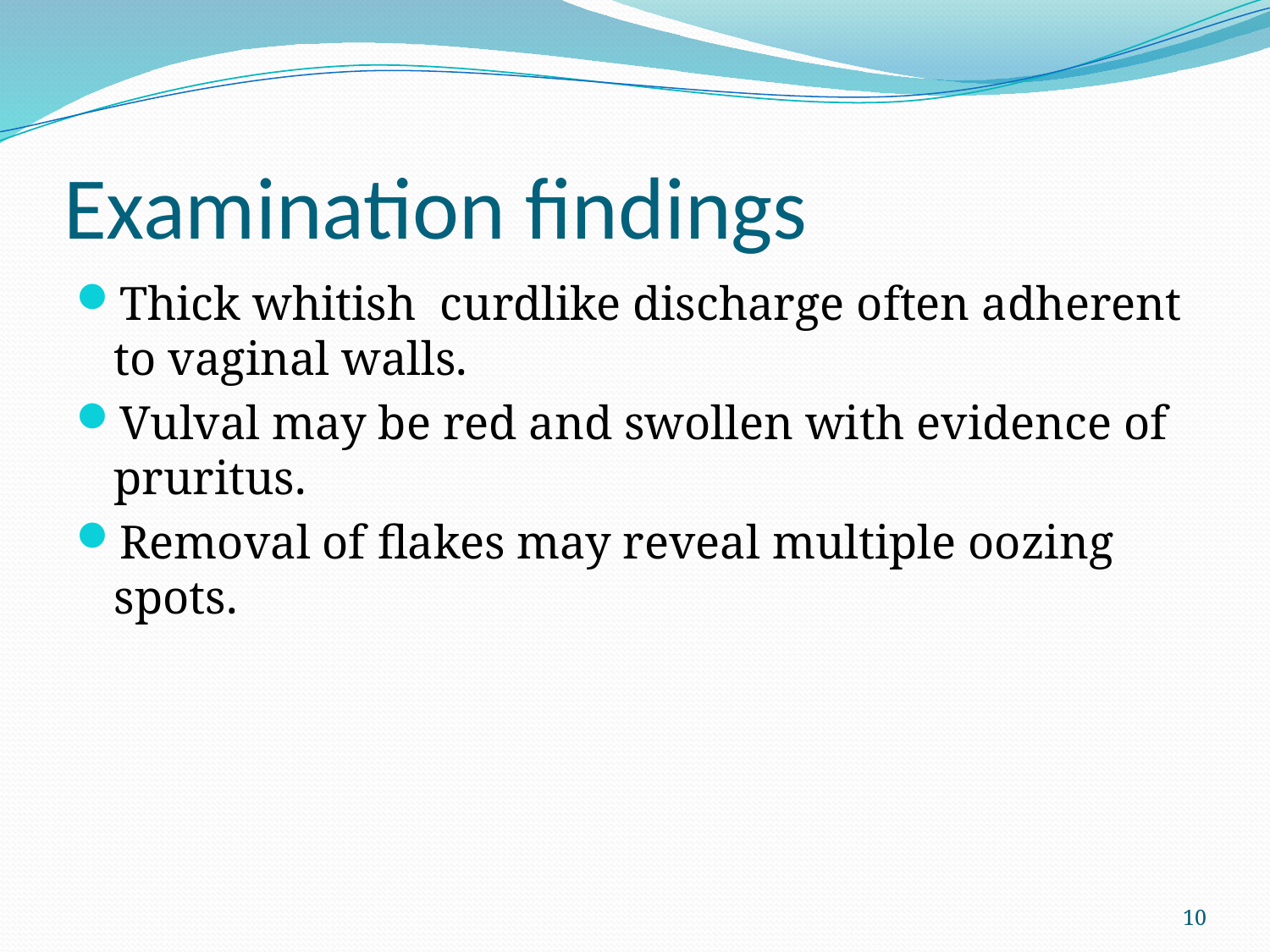

# Examination findings
Thick whitish  curdlike discharge often adherent to vaginal walls.
Vulval may be red and swollen with evidence of pruritus.
Removal of flakes may reveal multiple oozing spots.
10